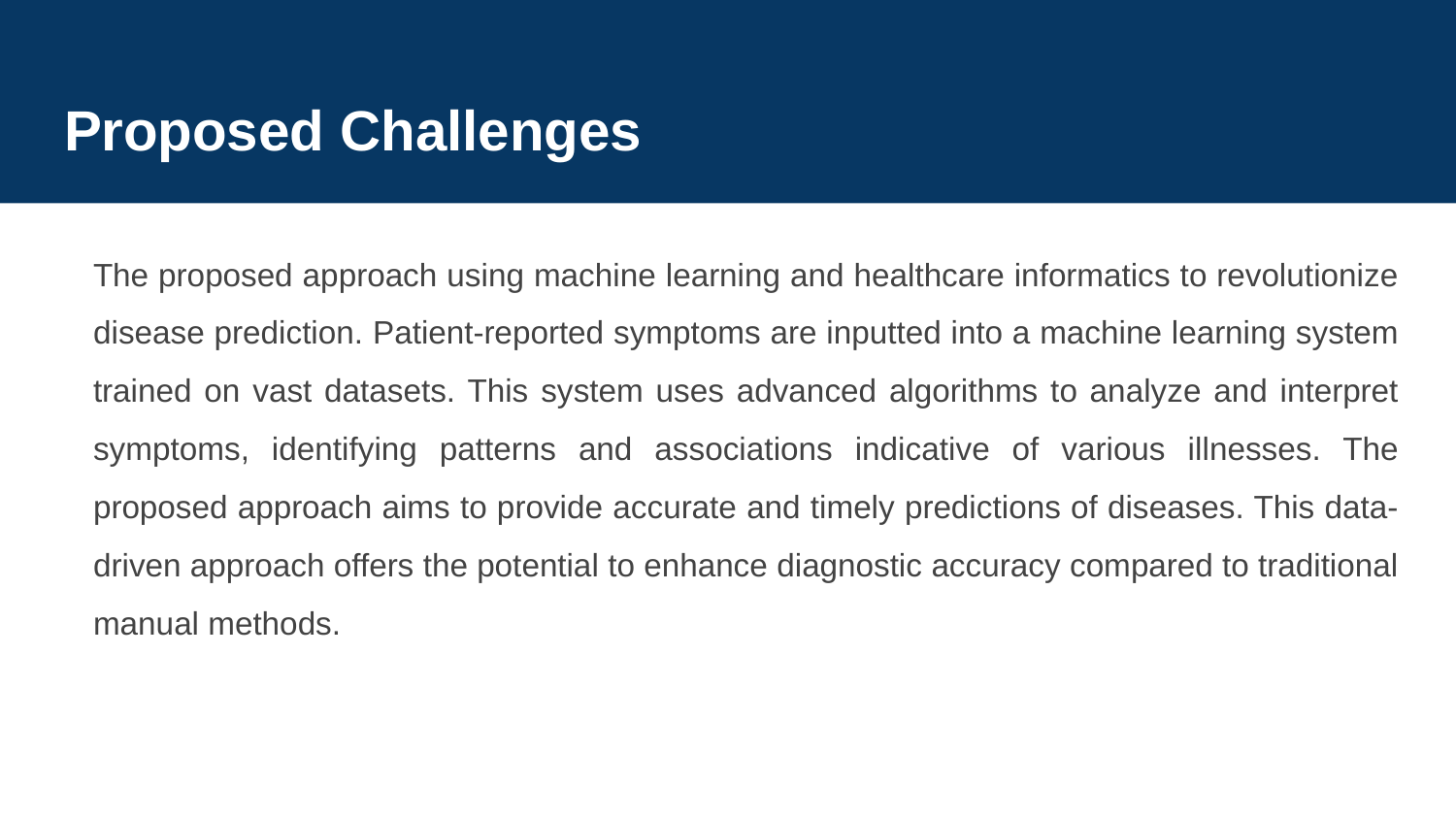

# Proposed Challenges

The proposed approach using machine learning and healthcare informatics to revolutionize disease prediction. Patient-reported symptoms are inputted into a machine learning system trained on vast datasets. This system uses advanced algorithms to analyze and interpret symptoms, identifying patterns and associations indicative of various illnesses. The proposed approach aims to provide accurate and timely predictions of diseases. This data-driven approach offers the potential to enhance diagnostic accuracy compared to traditional manual methods.